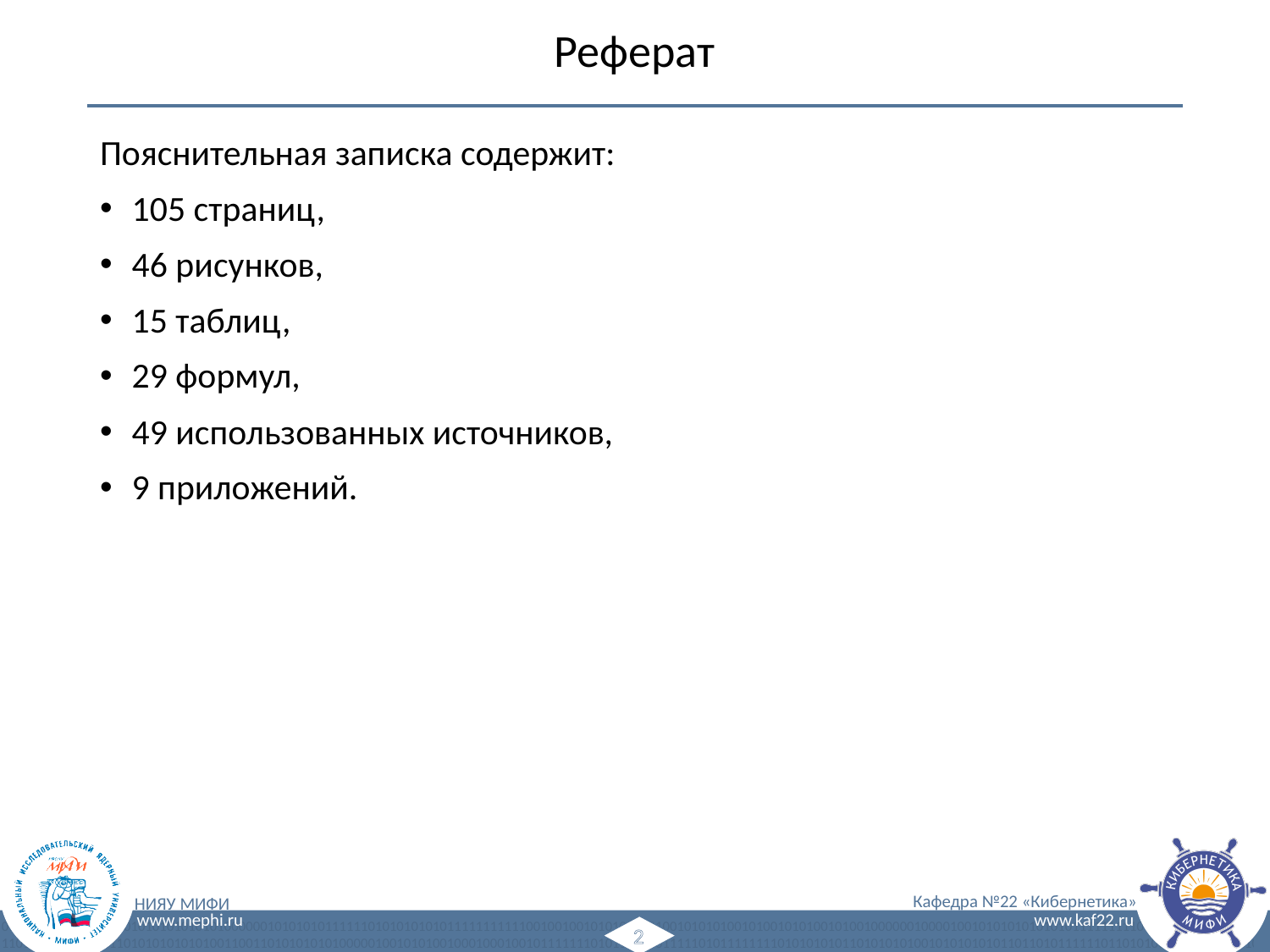

# Реферат
Пояснительная записка содержит:
105 страниц,
46 рисунков,
15 таблиц,
29 формул,
49 использованных источников,
9 приложений.
2